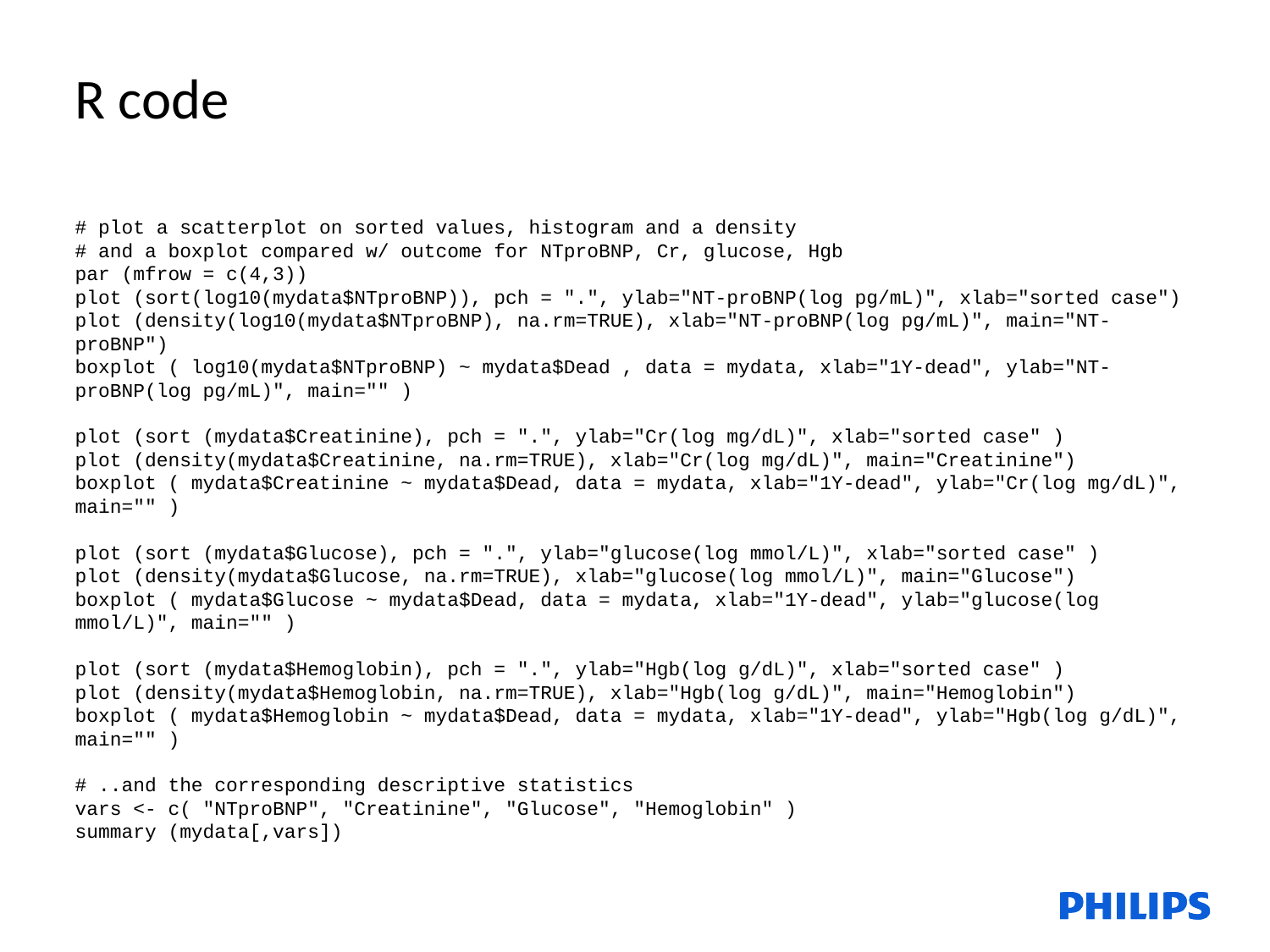

R code
# plot a scatterplot on sorted values, histogram and a density
# and a boxplot compared w/ outcome for NTproBNP, Cr, glucose, Hgb
par (mfrow = c(4,3))
plot (sort(log10(mydata$NTproBNP)), pch = ".", ylab="NT-proBNP(log pg/mL)", xlab="sorted case")
plot (density(log10(mydata$NTproBNP), na.rm=TRUE), xlab="NT-proBNP(log pg/mL)", main="NT-proBNP")
boxplot ( log10(mydata$NTproBNP) ~ mydata$Dead , data = mydata, xlab="1Y-dead", ylab="NT-proBNP(log pg/mL)", main="" )

plot (sort (mydata$Creatinine), pch = ".", ylab="Cr(log mg/dL)", xlab="sorted case" )
plot (density(mydata$Creatinine, na.rm=TRUE), xlab="Cr(log mg/dL)", main="Creatinine")
boxplot ( mydata$Creatinine ~ mydata$Dead, data = mydata, xlab="1Y-dead", ylab="Cr(log mg/dL)", main="" )

plot (sort (mydata$Glucose), pch = ".", ylab="glucose(log mmol/L)", xlab="sorted case" )
plot (density(mydata$Glucose, na.rm=TRUE), xlab="glucose(log mmol/L)", main="Glucose")
boxplot ( mydata$Glucose ~ mydata$Dead, data = mydata, xlab="1Y-dead", ylab="glucose(log mmol/L)", main="" )

plot (sort (mydata$Hemoglobin), pch = ".", ylab="Hgb(log g/dL)", xlab="sorted case" )
plot (density(mydata$Hemoglobin, na.rm=TRUE), xlab="Hgb(log g/dL)", main="Hemoglobin")
boxplot ( mydata$Hemoglobin ~ mydata$Dead, data = mydata, xlab="1Y-dead", ylab="Hgb(log g/dL)", main="" )

# ..and the corresponding descriptive statistics
vars <- c( "NTproBNP", "Creatinine", "Glucose", "Hemoglobin" )
summary (mydata[,vars])